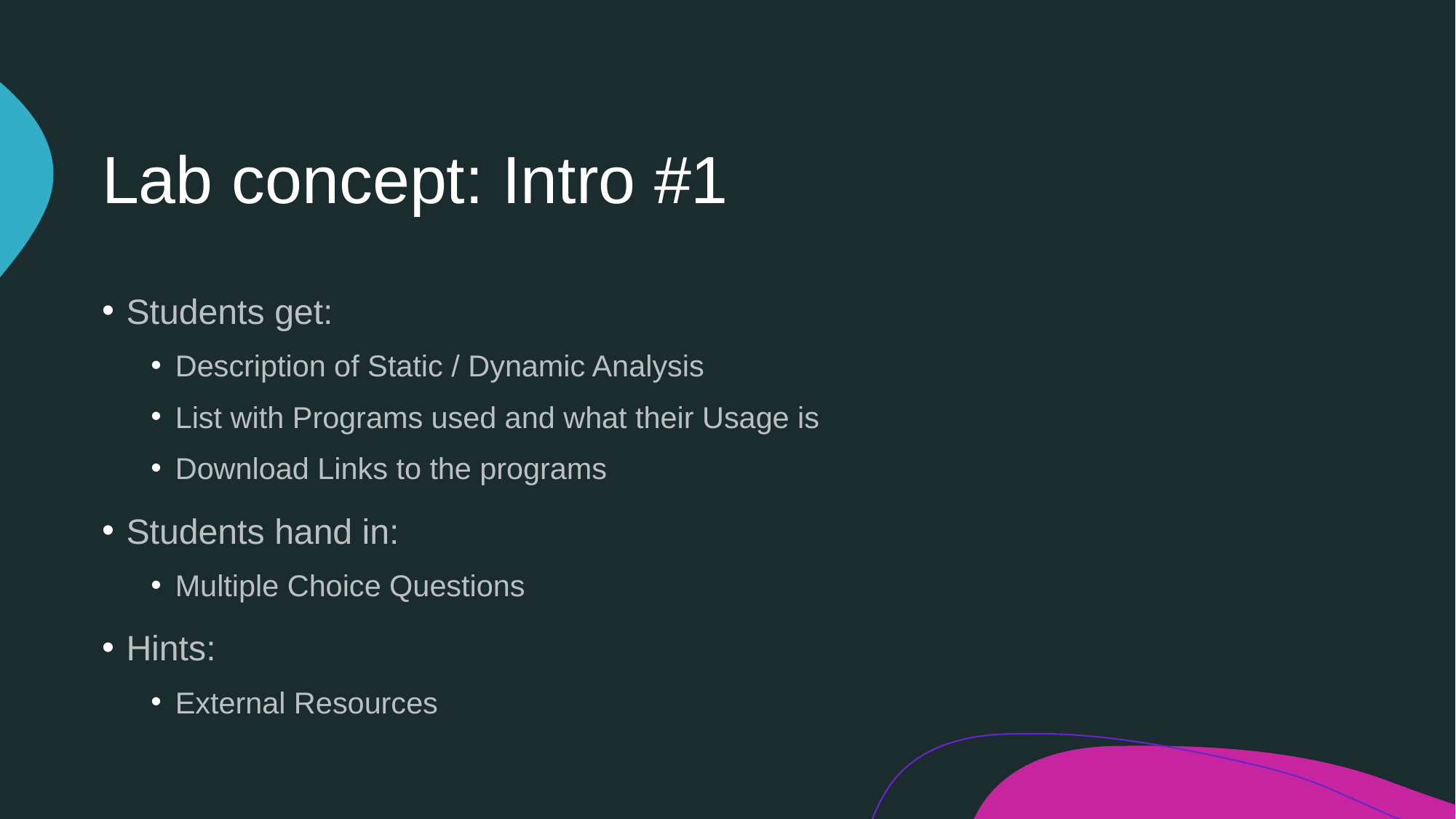

# Lab concept: Intro #1
Students get:
Description of Static / Dynamic Analysis
List with Programs used and what their Usage is
Download Links to the programs
Students hand in:
Multiple Choice Questions
Hints:
External Resources